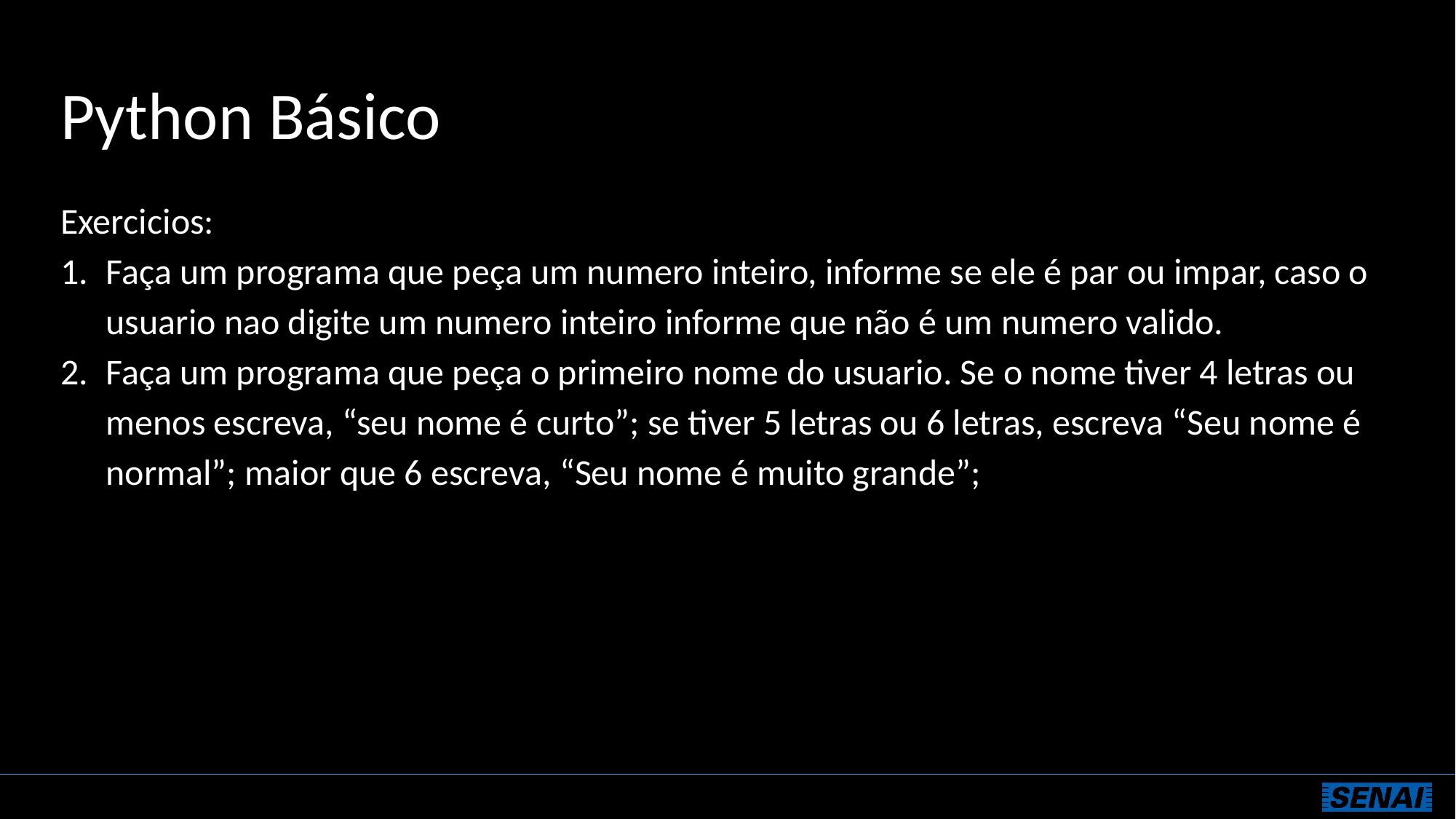

# Python Básico

Exercicios:
Faça um programa que peça um numero inteiro, informe se ele é par ou impar, caso o usuario nao digite um numero inteiro informe que não é um numero valido.
Faça um programa que peça o primeiro nome do usuario. Se o nome tiver 4 letras ou menos escreva, “seu nome é curto”; se tiver 5 letras ou 6 letras, escreva “Seu nome é normal”; maior que 6 escreva, “Seu nome é muito grande”;